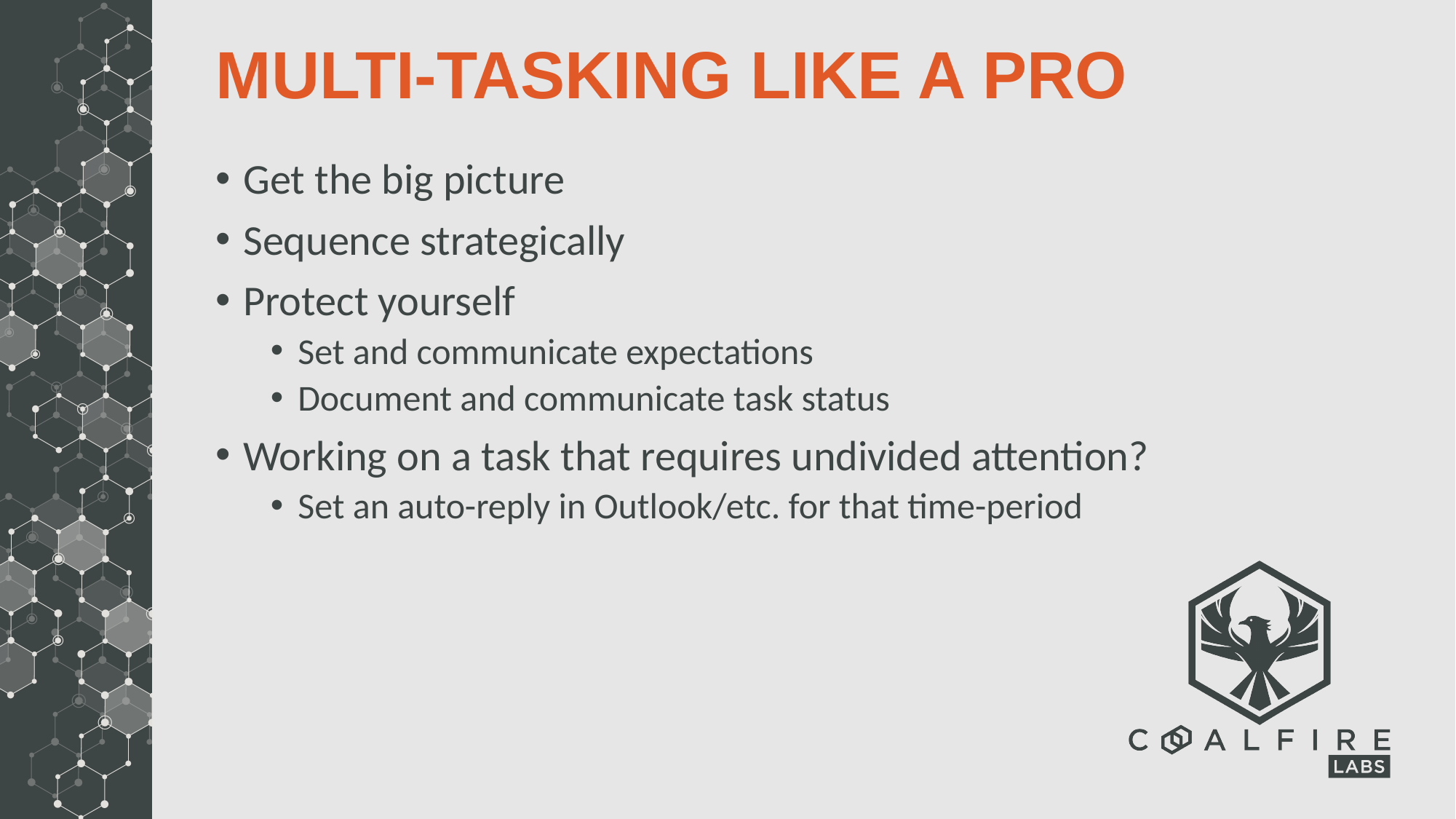

# Multi-Tasking Like a Pro
Get the big picture
Sequence strategically
Protect yourself
Set and communicate expectations
Document and communicate task status
Working on a task that requires undivided attention?
Set an auto-reply in Outlook/etc. for that time-period